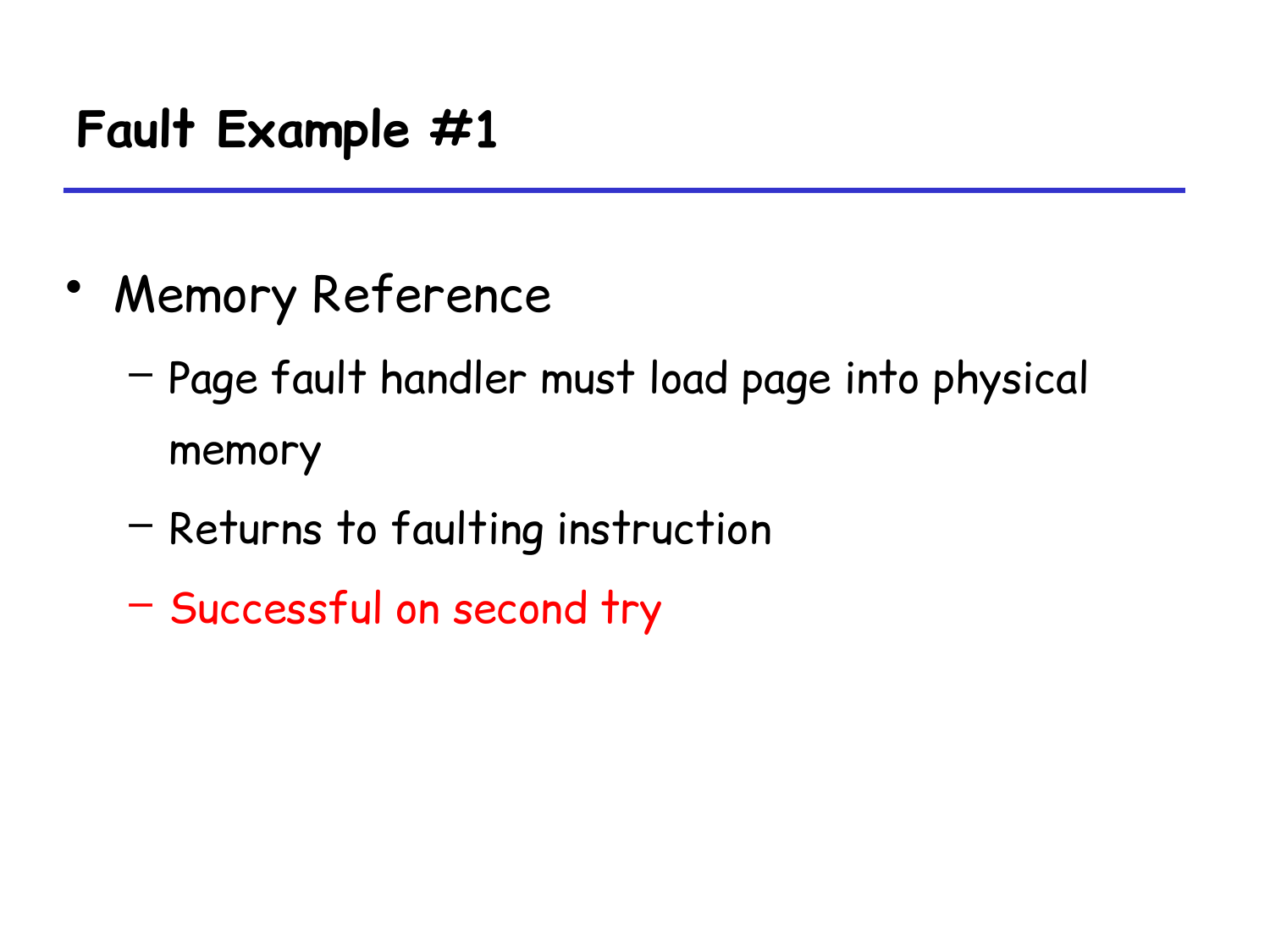

# Fault Example #1
Memory Reference
Page fault handler must load page into physical memory
Returns to faulting instruction
Successful on second try